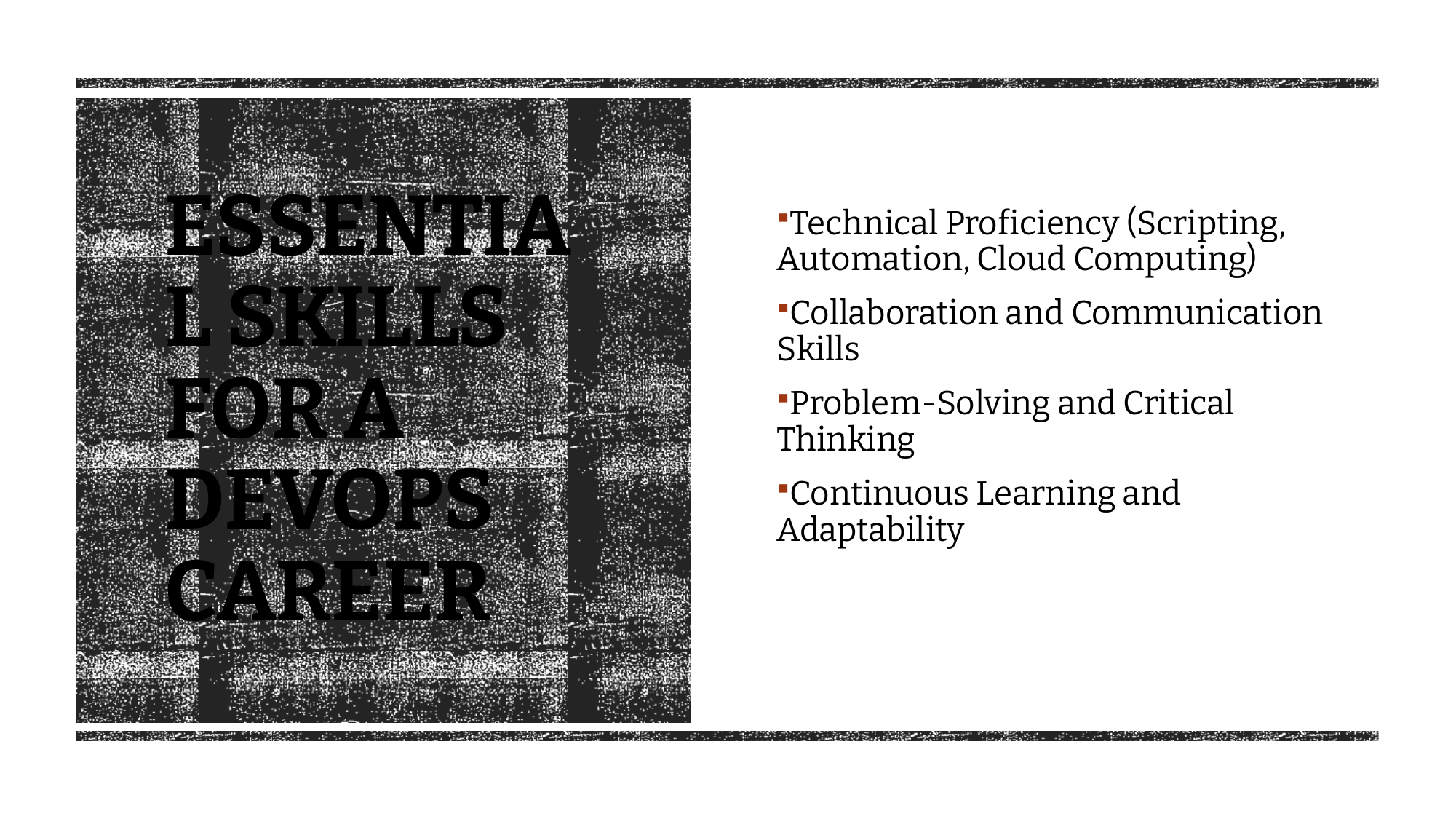

Technical Proficiency (Scripting, Automation, Cloud Computing)
Collaboration and Communication Skills
Problem-Solving and Critical Thinking
Continuous Learning and Adaptability

# Essential Skills for a DevOps Career